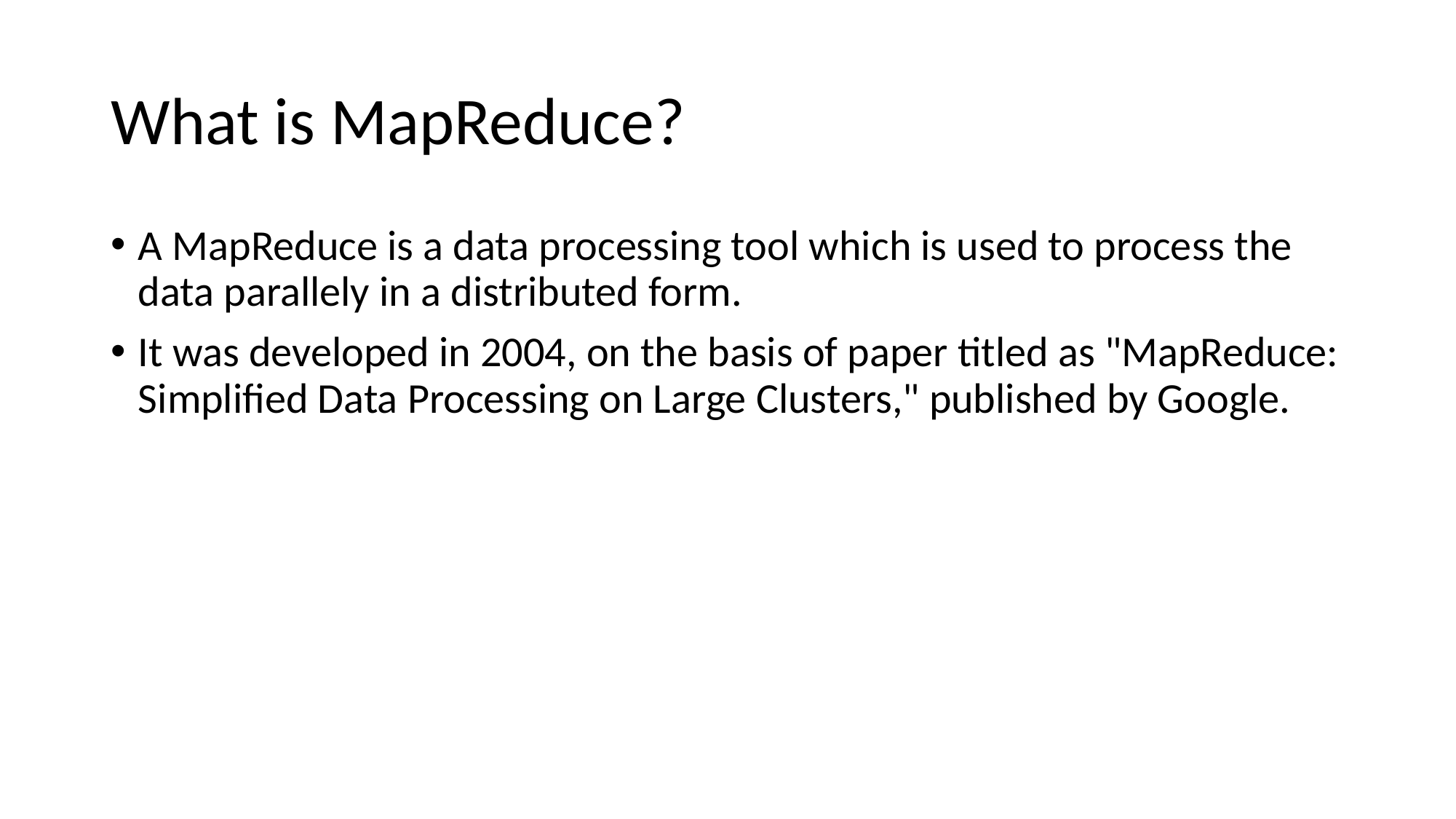

# What is MapReduce?
A MapReduce is a data processing tool which is used to process the data parallely in a distributed form.
It was developed in 2004, on the basis of paper titled as "MapReduce: Simplified Data Processing on Large Clusters," published by Google.